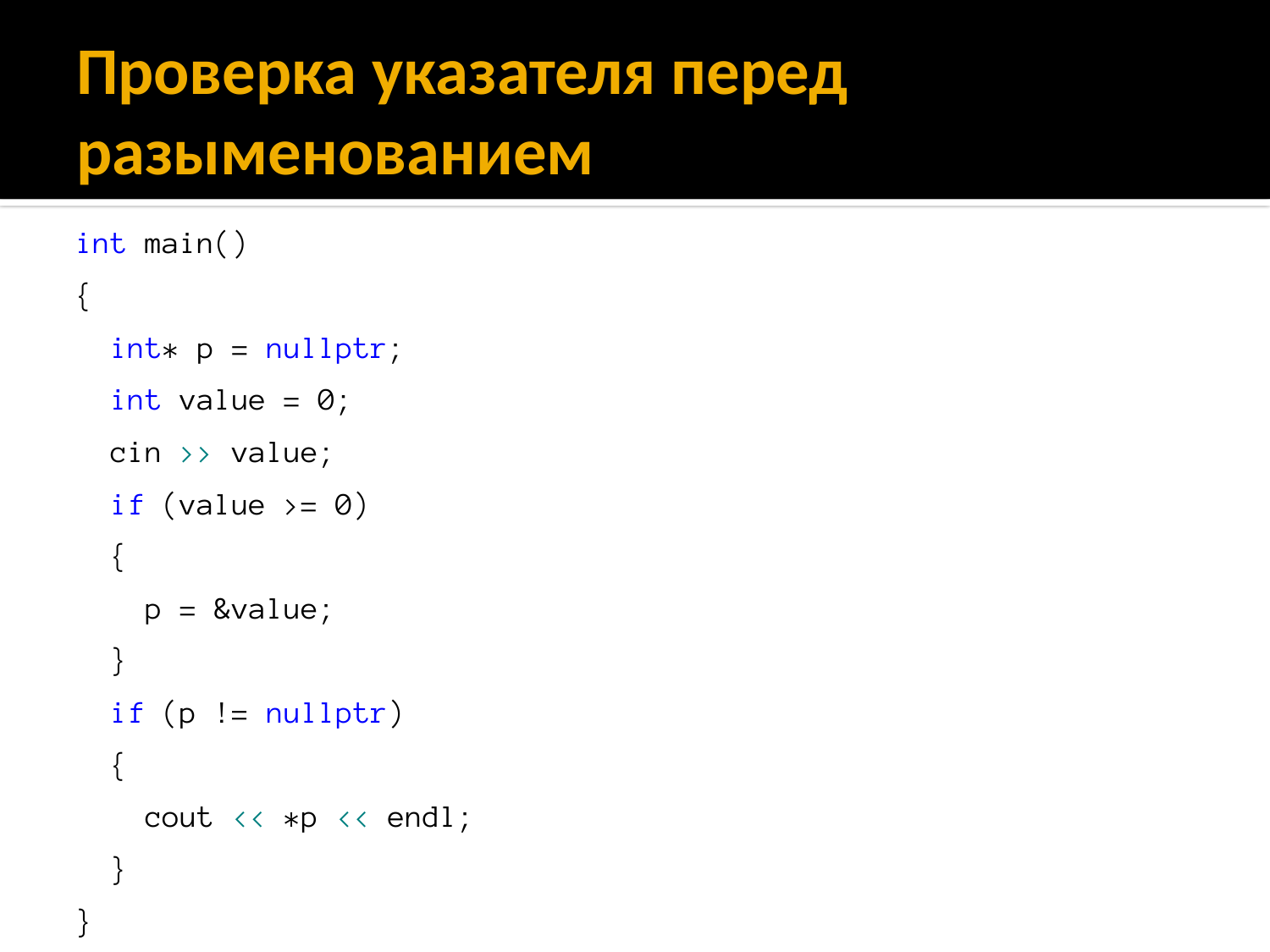

# Проверка указателя перед разыменованием
int main()
{
  int* p = nullptr;
  int value = 0;
  cin >> value;
  if (value >= 0)
  {
    p = &value;
  }
  if (p != nullptr)
  {
    cout << *p << endl;
  }
}